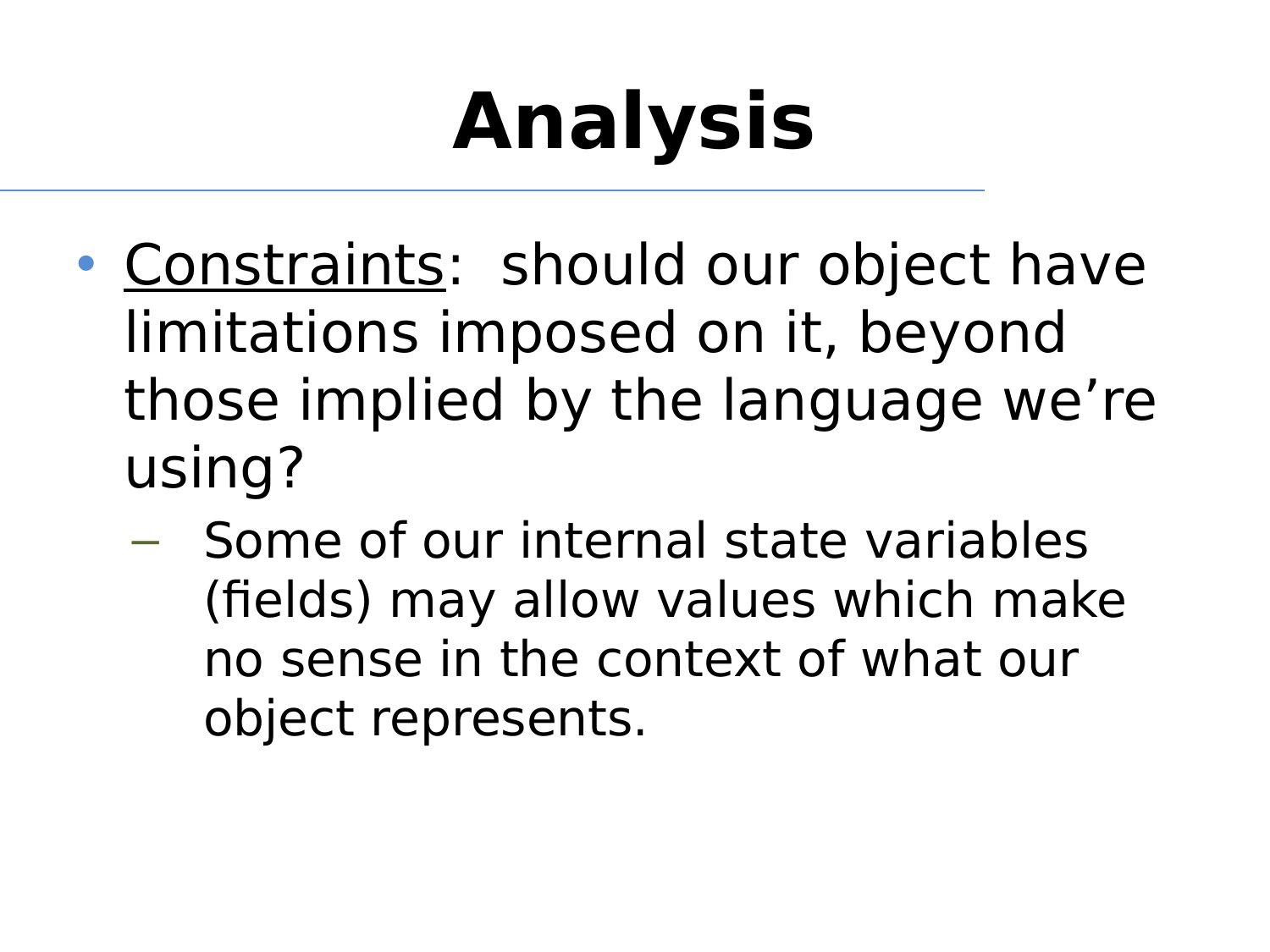

# Analysis
Constraints:  should our object have limitations imposed on it, beyond those implied by the language we’re using?
Some of our internal state variables (fields) may allow values which make no sense in the context of what our object represents.